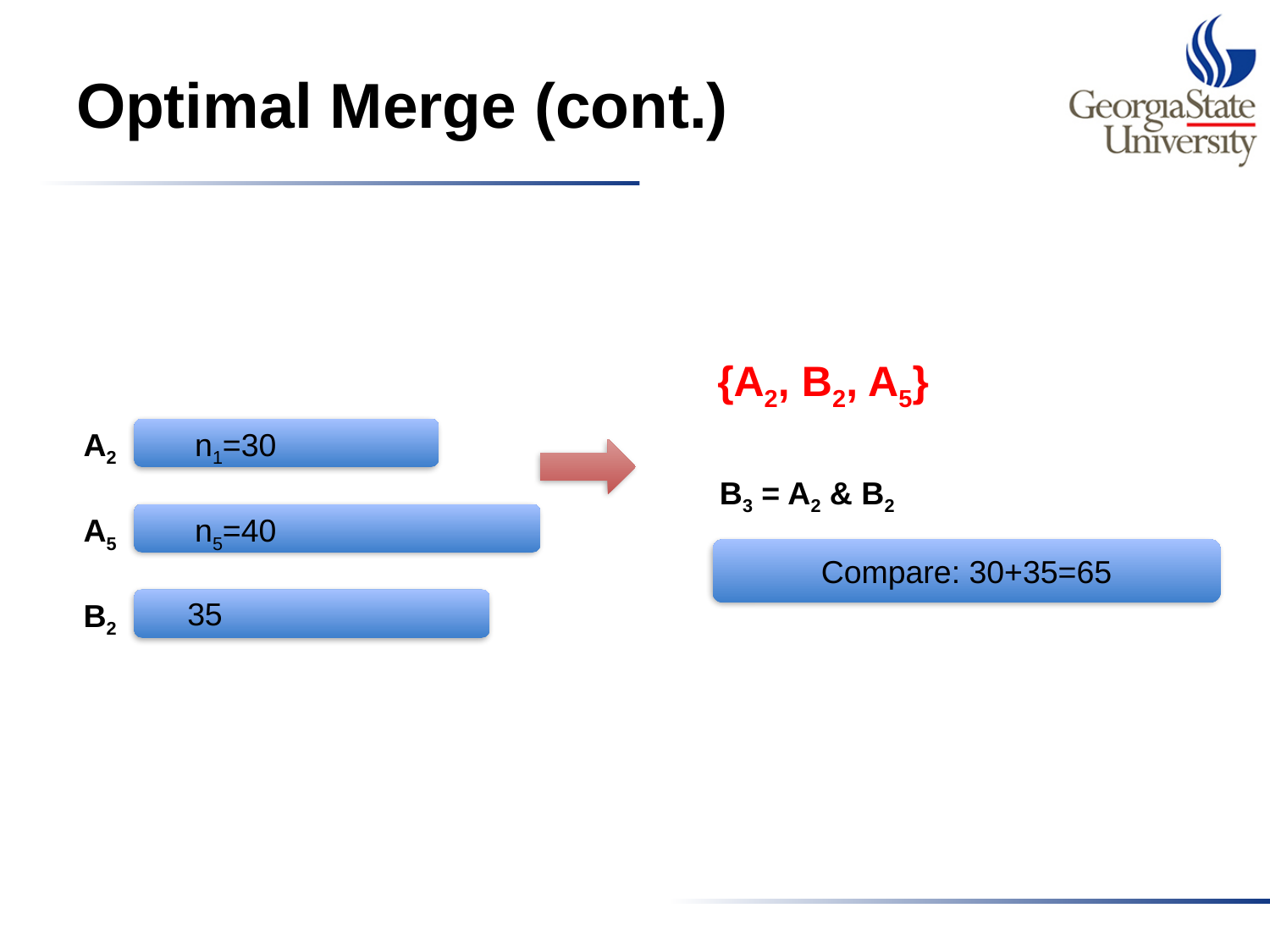

# Optimal Merge (cont.)
{A2, B2, A5}
A2

n1=30

B3 = A2 & B2

Compare: 30+35=65
A5

n5=40
35
B2